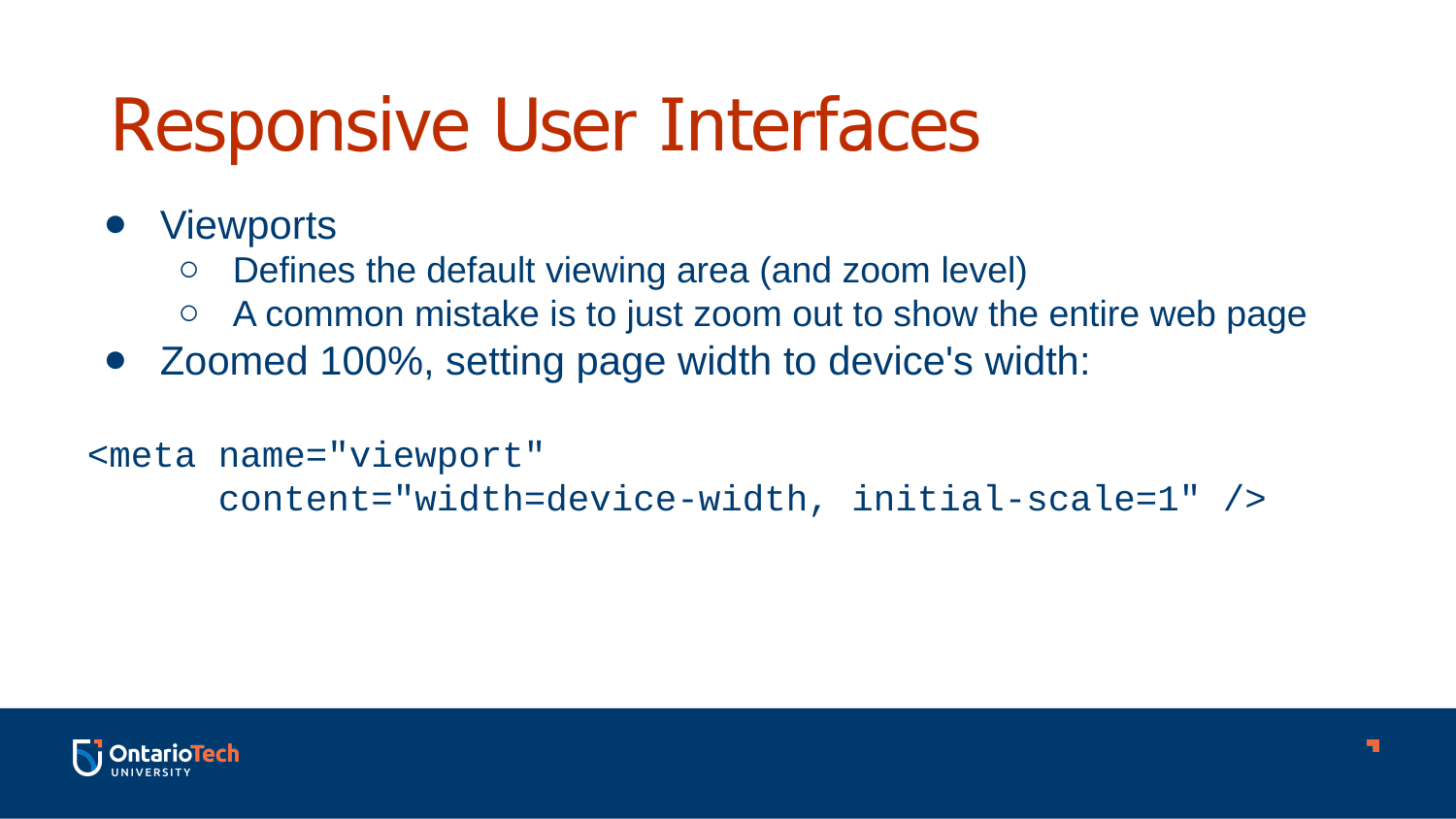

Responsive User Interfaces
Viewports
Defines the default viewing area (and zoom level)
A common mistake is to just zoom out to show the entire web page
Zoomed 100%, setting page width to device's width:

<meta name="viewport"
      content="width=device-width, initial-scale=1" />